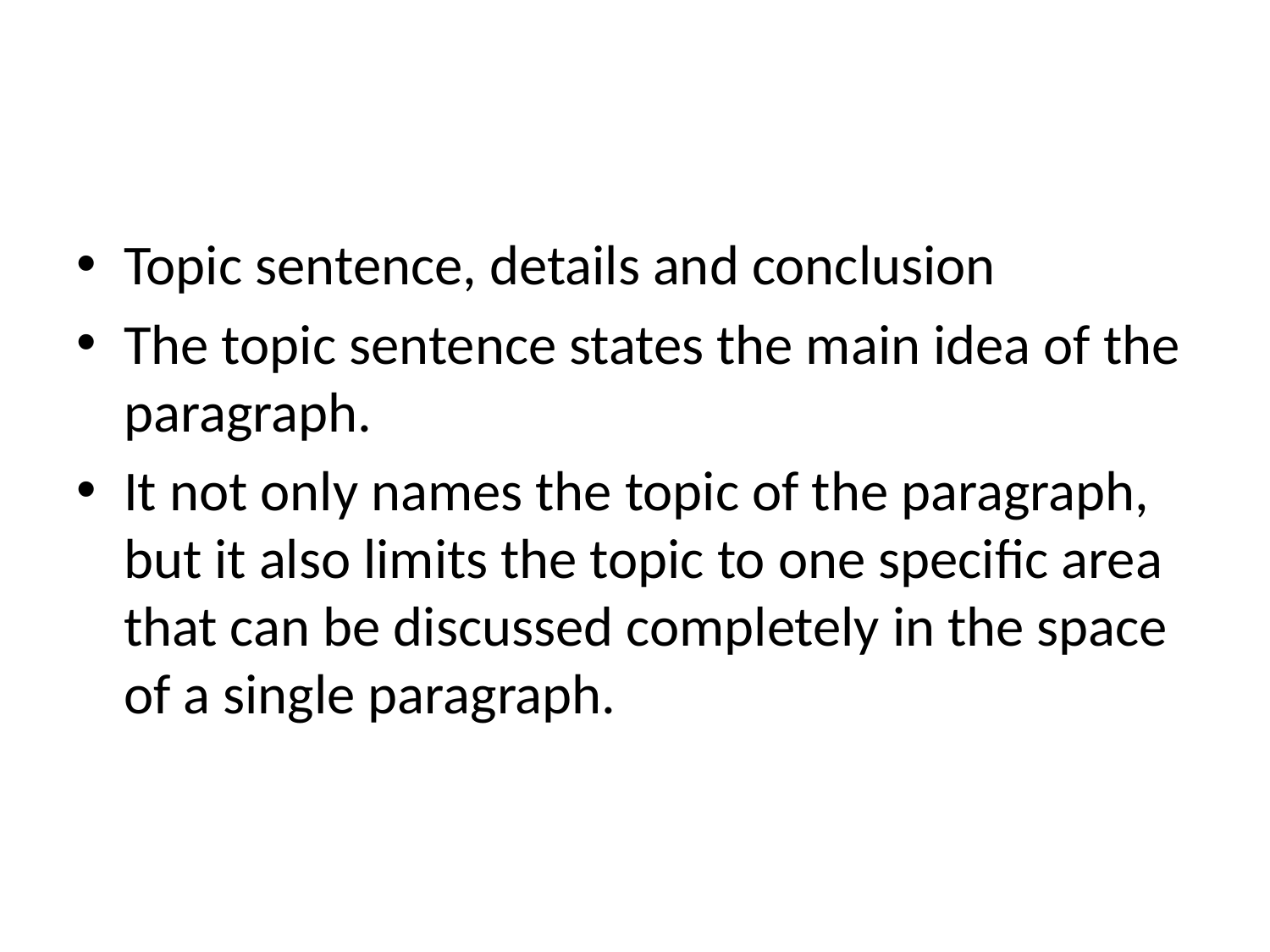

#
Topic sentence, details and conclusion
The topic sentence states the main idea of the paragraph.
It not only names the topic of the paragraph, but it also limits the topic to one specific area that can be discussed completely in the space of a single paragraph.